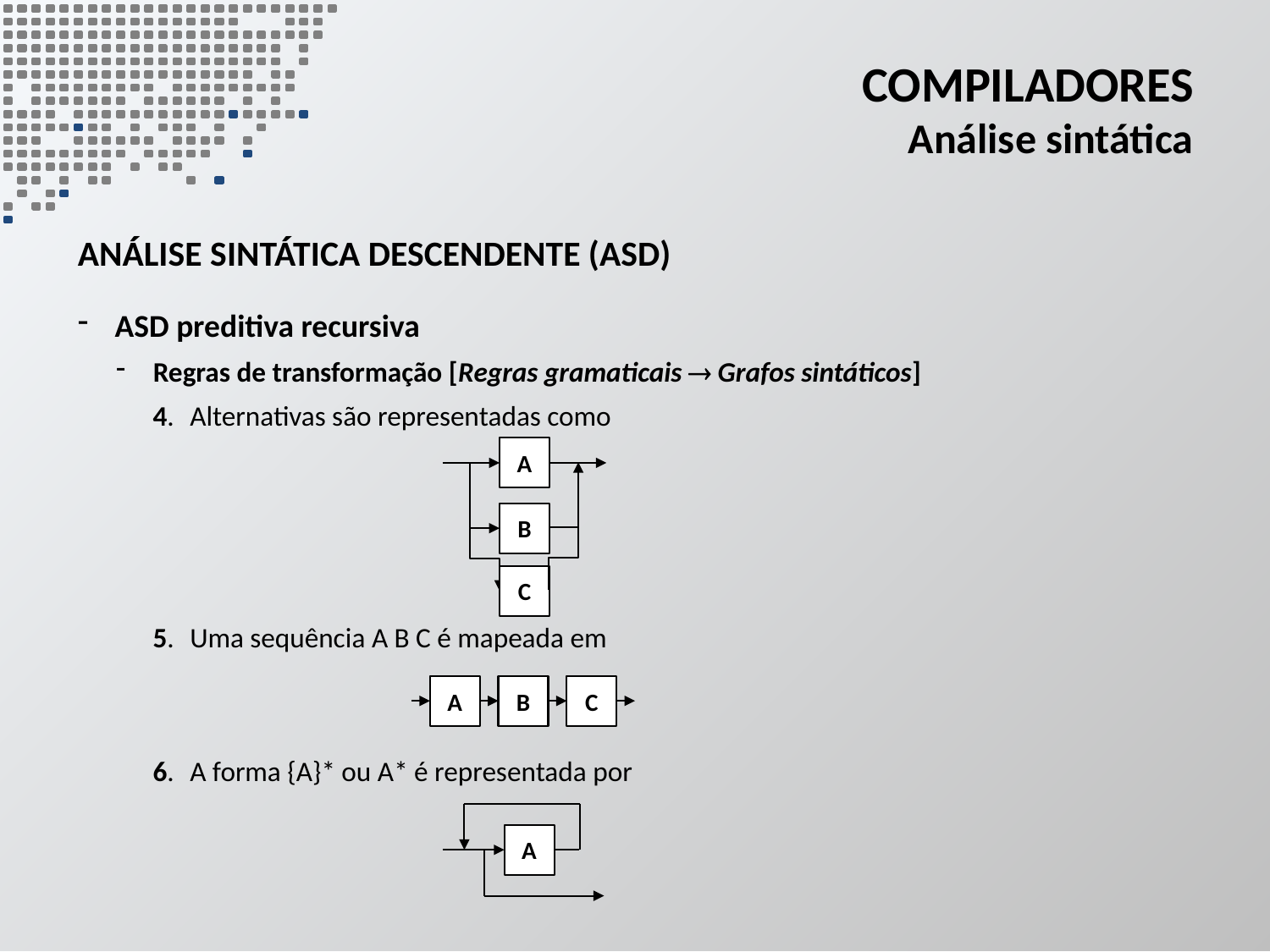

# Compiladores Análise sintática
análise sintática descendente (ASD)
ASD preditiva recursiva
Regras de transformação [Regras gramaticais → Grafos sintáticos]
4.	Alternativas são representadas como

5. 	Uma sequência A B C é mapeada em

6.	A forma {A}* ou A* é representada por

A
B
C
A
B
C
A